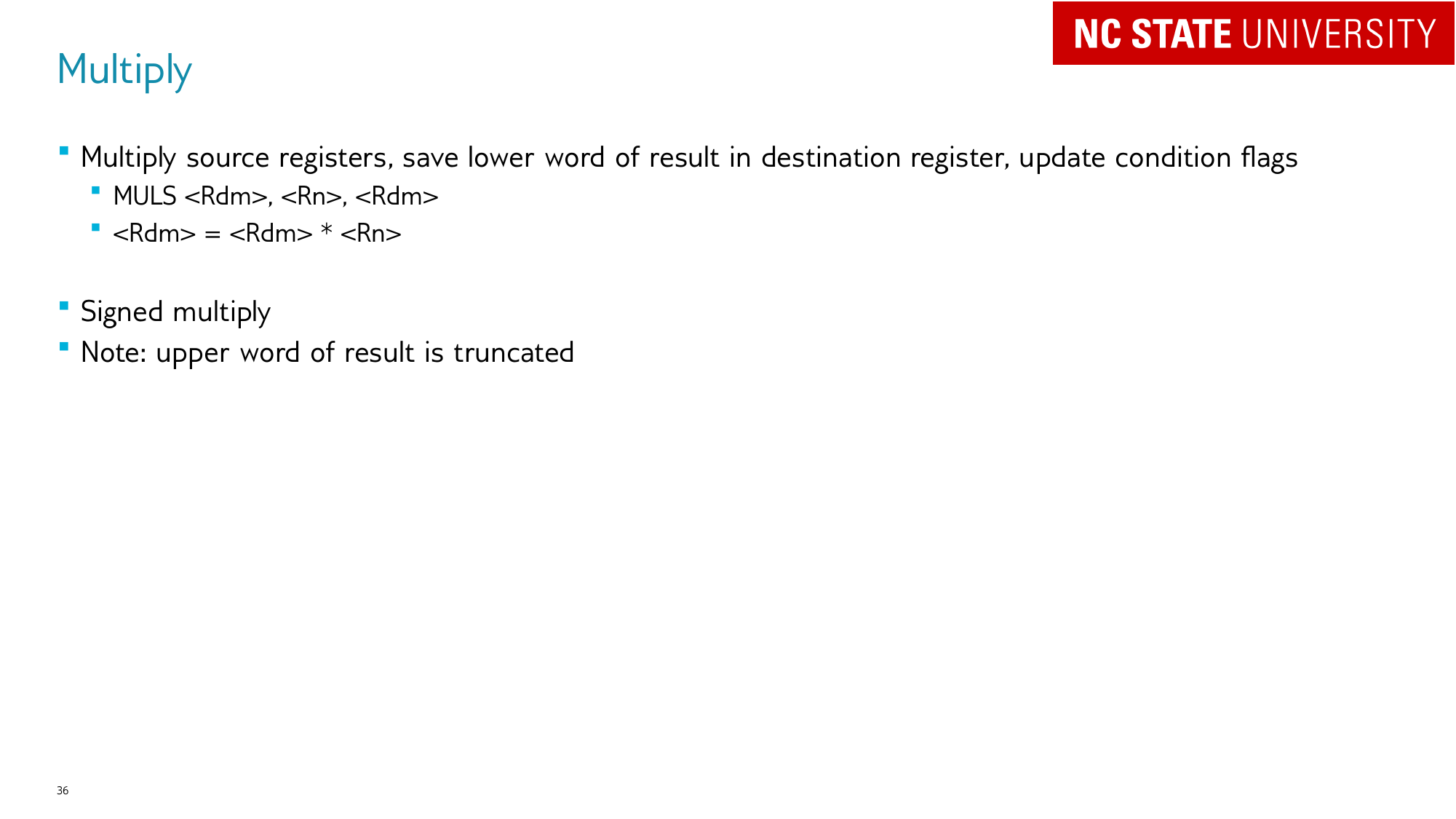

# Multiply
Multiply source registers, save lower word of result in destination register, update condition flags
MULS <Rdm>, <Rn>, <Rdm>
<Rdm> = <Rdm> * <Rn>

Signed multiply
Note: upper word of result is truncated